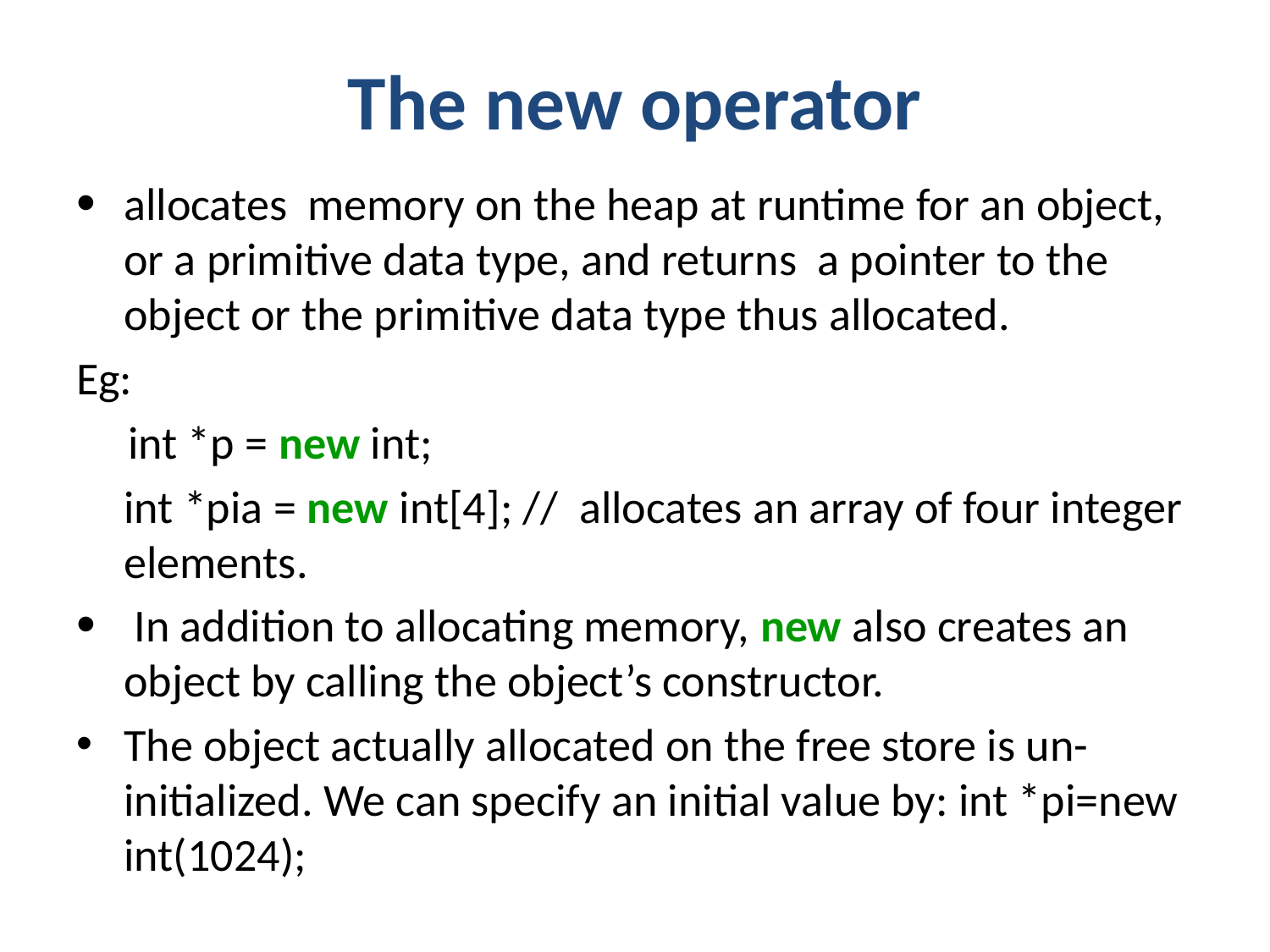

# The new operator
allocates  memory on the heap at runtime for an object, or a primitive data type, and returns  a pointer to the object or the primitive data type thus allocated.
Eg:
     int *p = new int;
	int *pia = new int[4]; //  allocates an array of four integer elements.
 In addition to allocating memory, new also creates an   object by calling the object’s constructor.
The object actually allocated on the free store is un-initialized. We can specify an initial value by: int *pi=new int(1024);